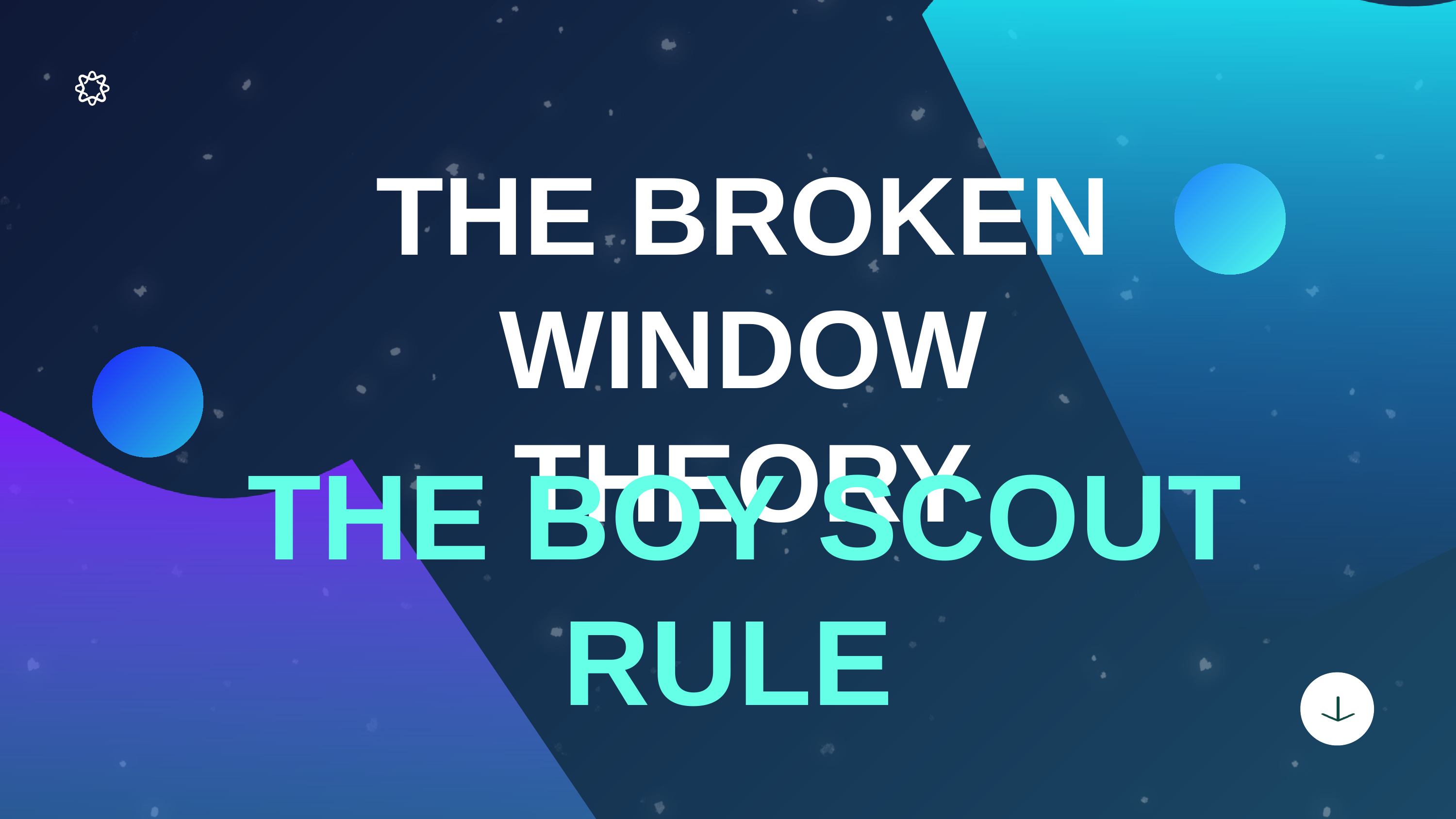

THE BROKEN WINDOW THEORY

 THE BOY SCOUT RULE